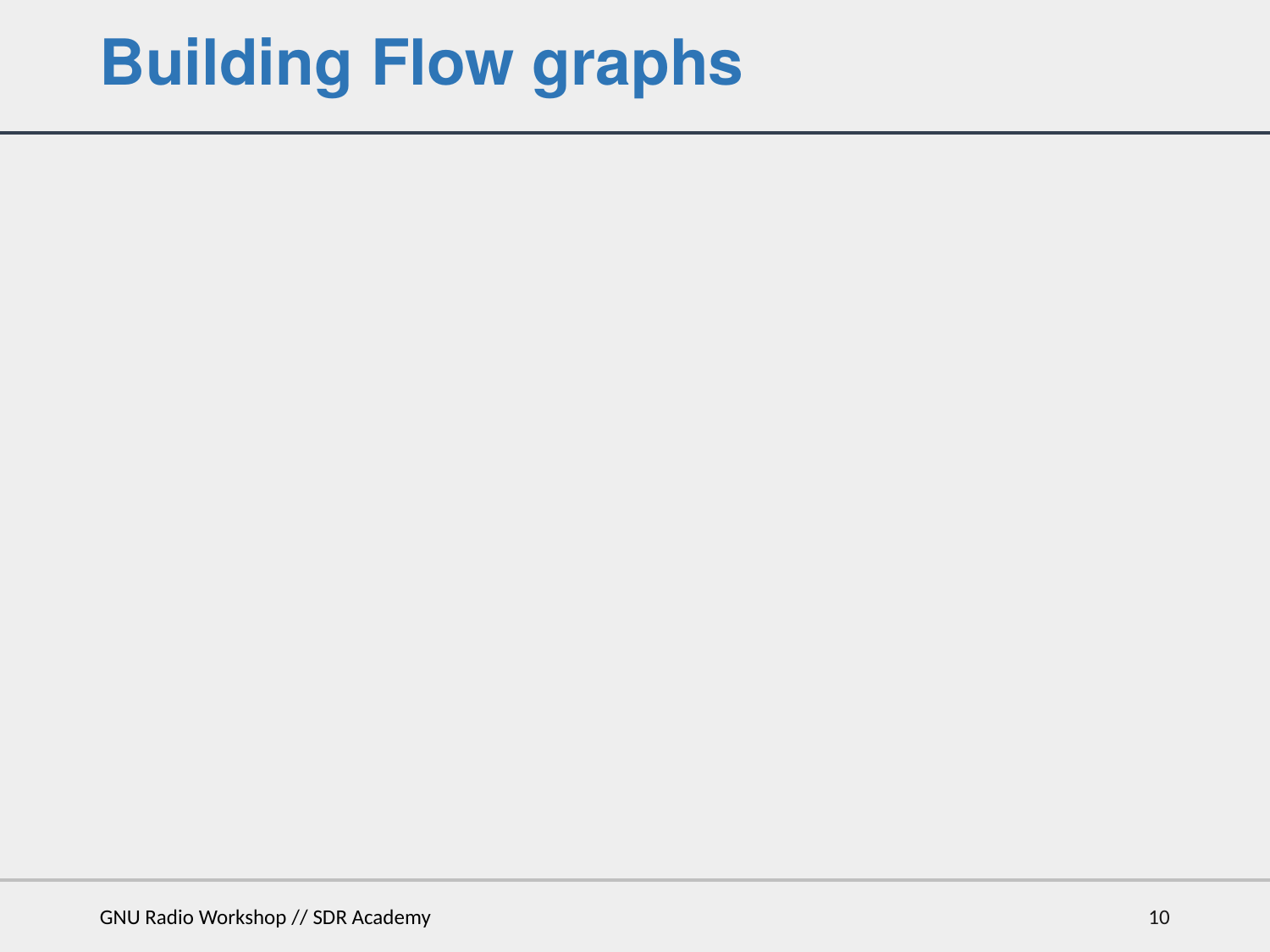

# Building Flow graphs

GNU Radio Workshop // SDR Academy
10